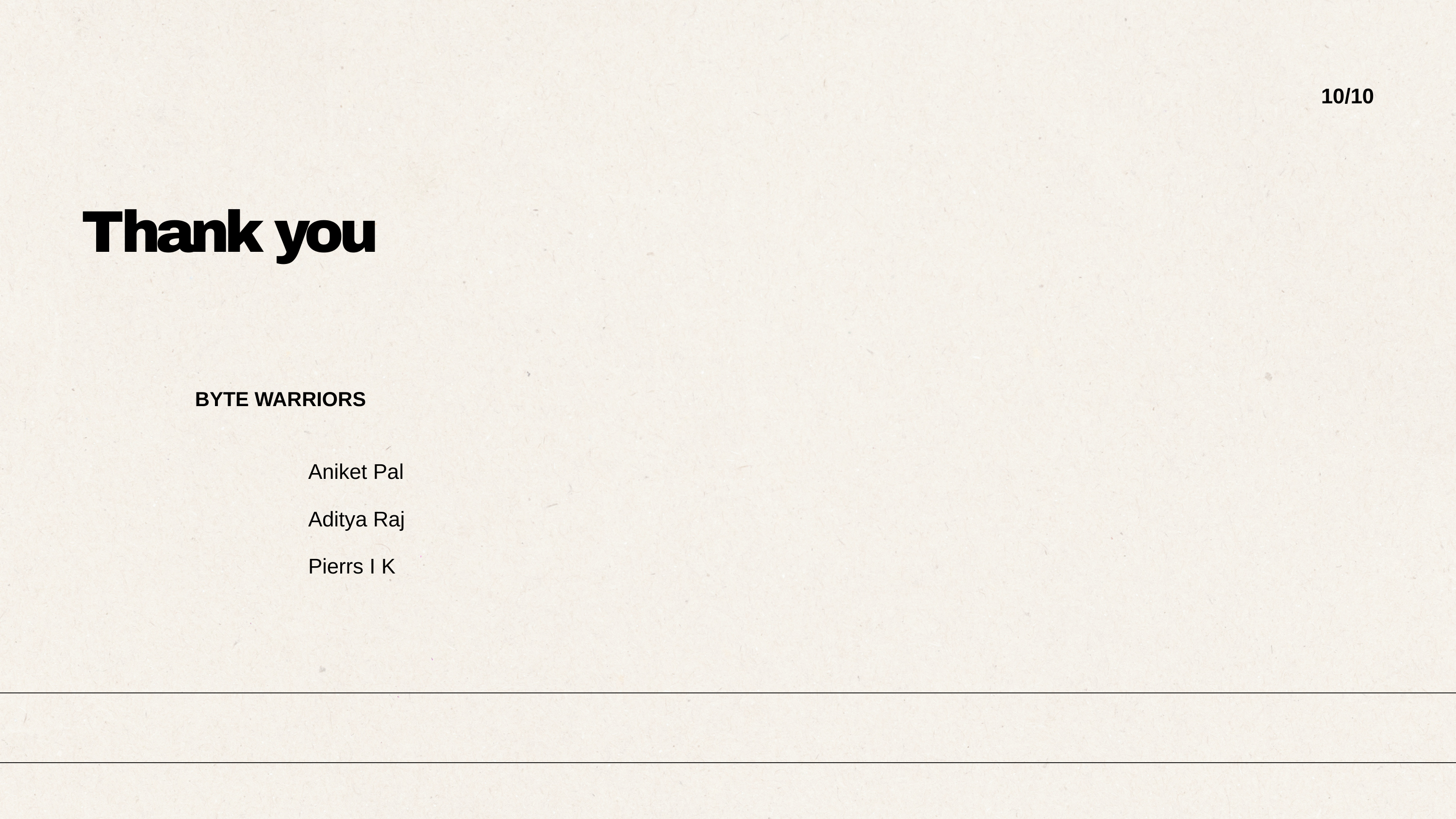

10/10
Thank you
BYTE WARRIORS
Aniket Pal
Aditya Raj
Pierrs I K